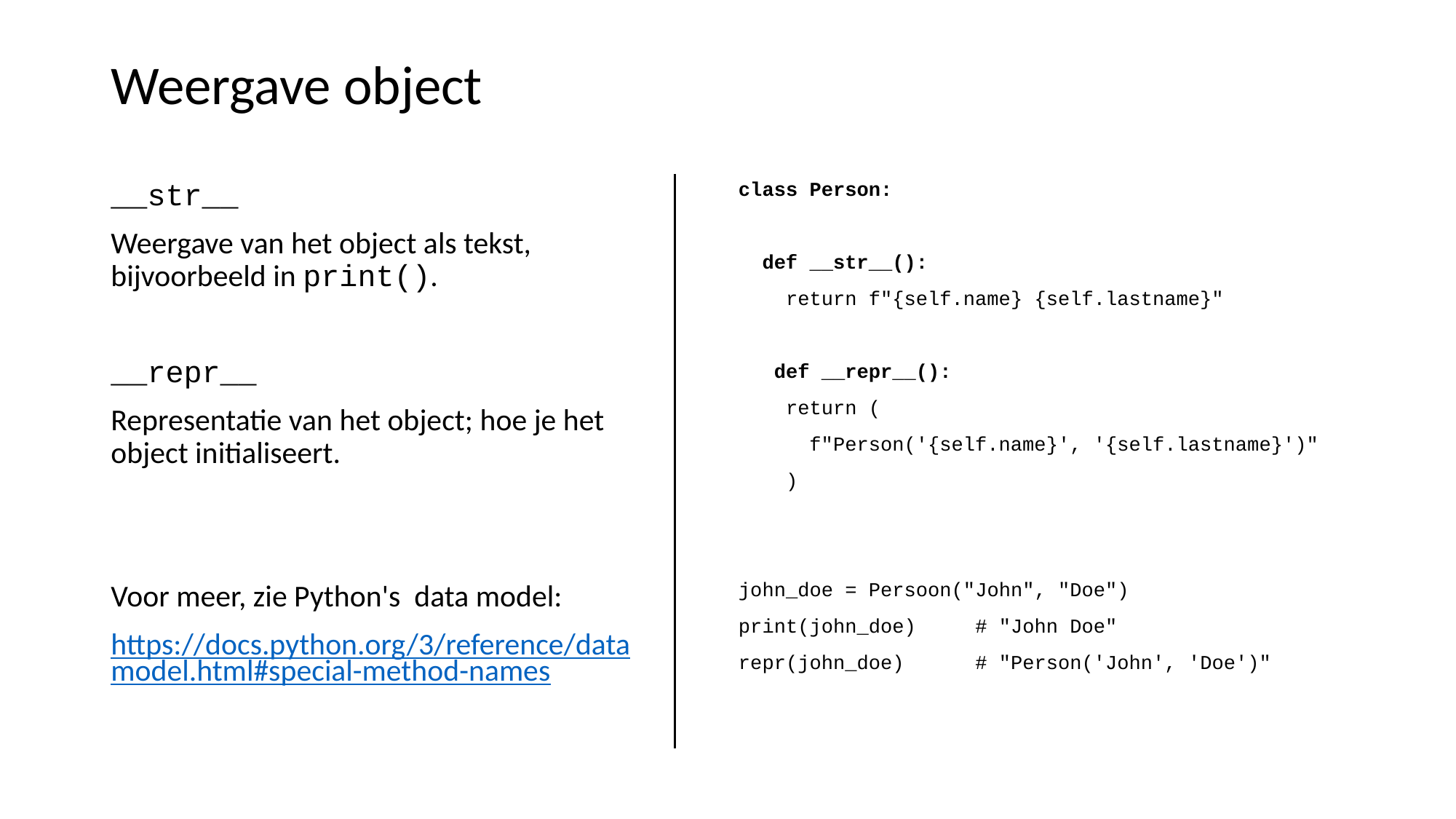

# Weergave object
__str__
Weergave van het object als tekst, bijvoorbeeld in print().

__repr__
Representatie van het object; hoe je het object initialiseert.

Voor meer, zie Python's  data model:
https://docs.python.org/3/reference/datamodel.html#special-method-names

class Person:

  def __str__():
    return f"{self.name} {self.lastname}"

   def __repr__():
    return (
      f"Person('{self.name}', '{self.lastname}')"
    )

john_doe = Persoon("John", "Doe")
print(john_doe)     # "John Doe"
repr(john_doe)      # "Person('John', 'Doe')"